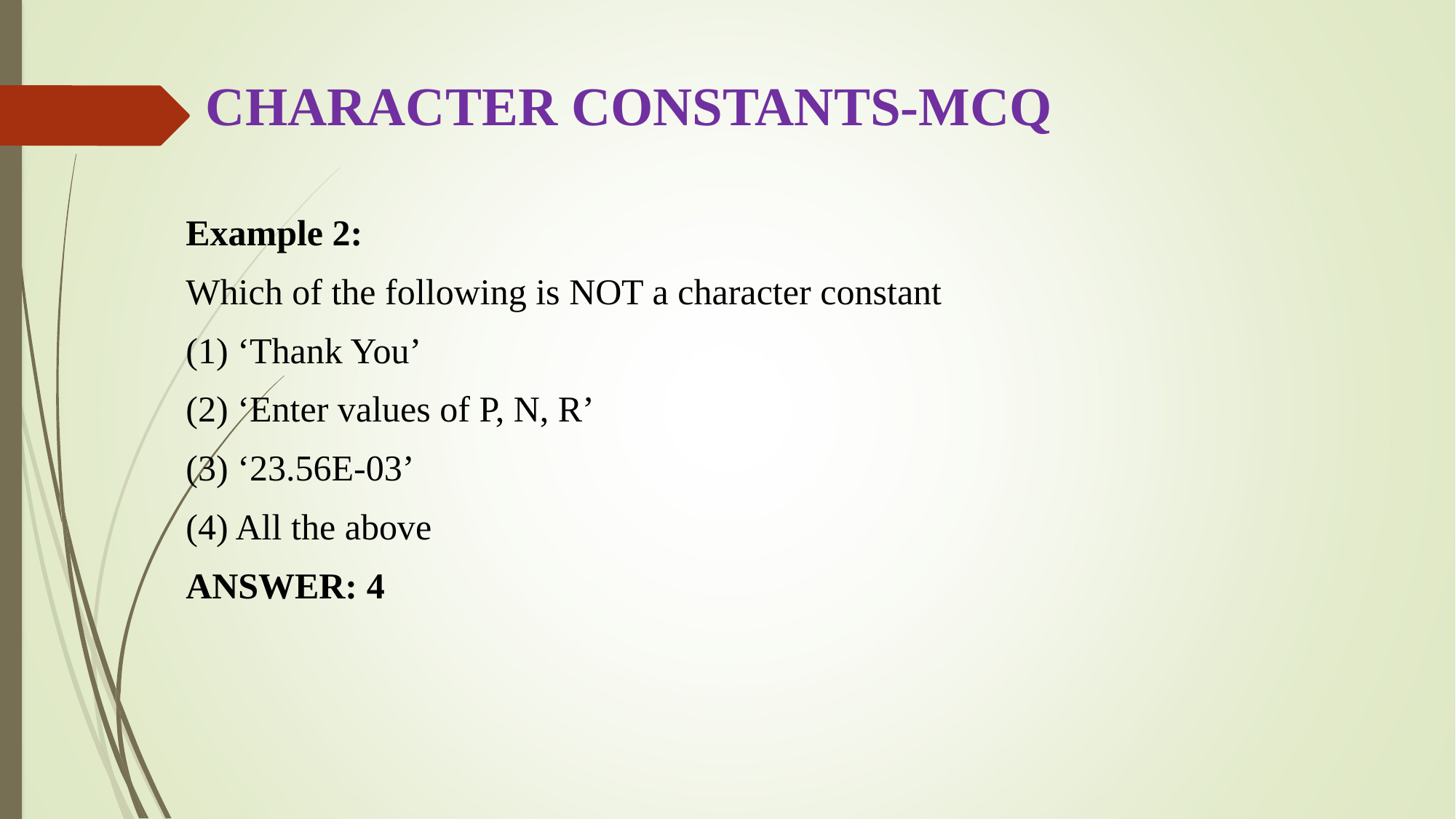

# CHARACTER CONSTANTS-MCQ

Example 2:
Which of the following is NOT a character constant
(1) ‘Thank You’
(2) ‘Enter values of P, N, R’
(3) ‘23.56E-03’
(4) All the above
ANSWER: 4